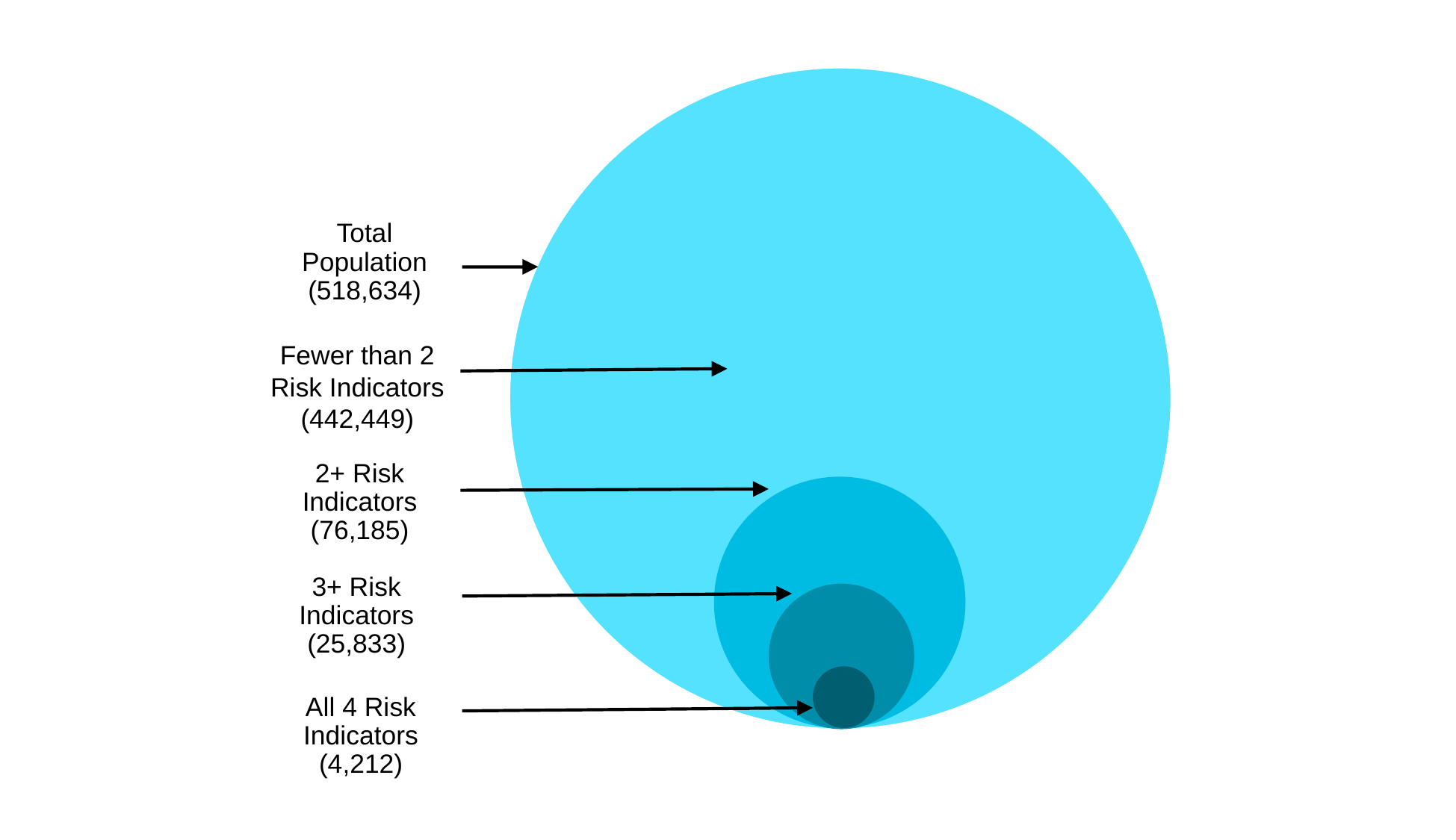

Total Population
(518,634)
Fewer than 2 Risk Indicators
(442,449)
2+ Risk Indicators
(76,185)

3+ Risk Indicators
(25,833)

All 4 Risk Indicators
(4,212)